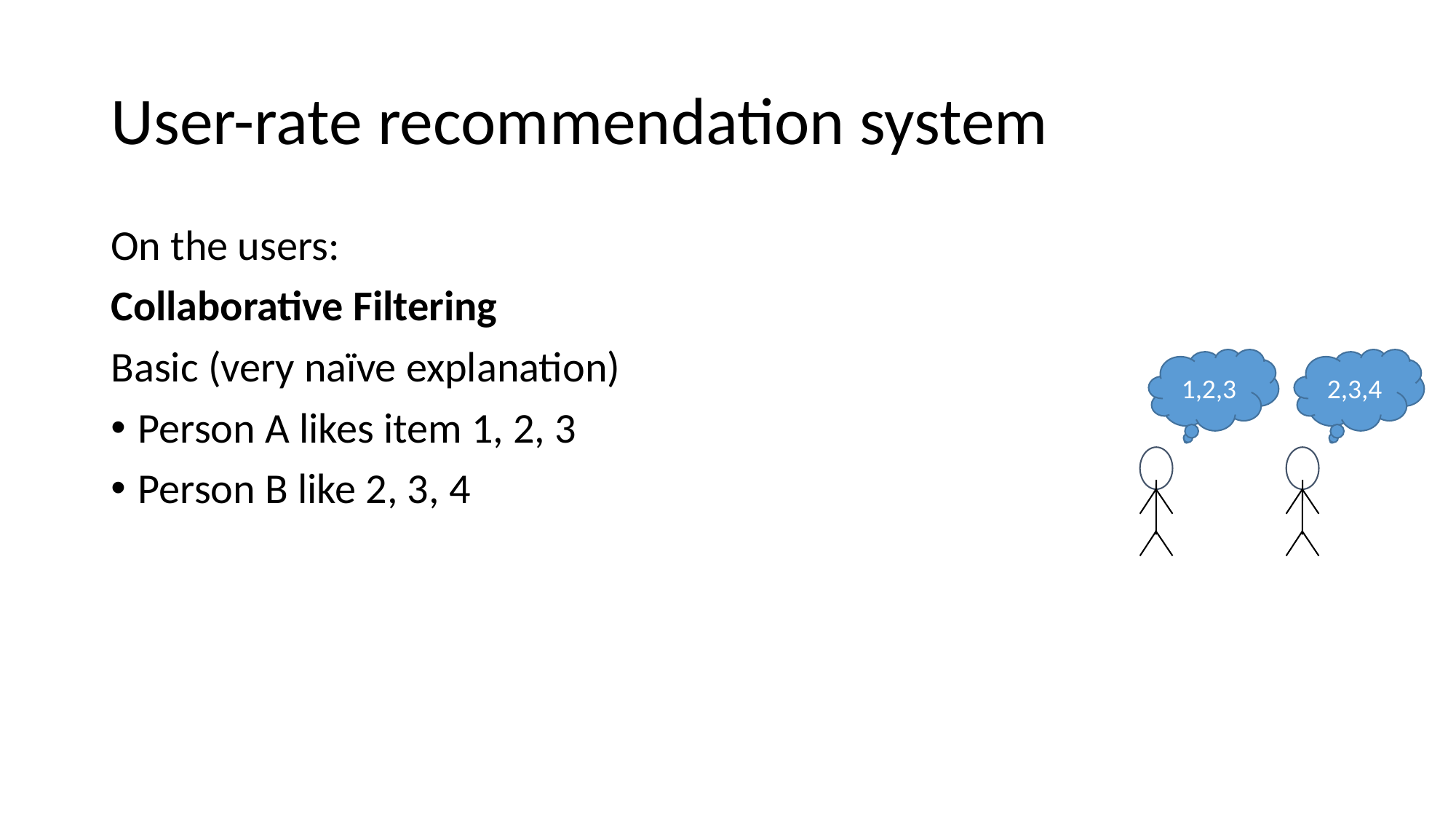

# User-rate recommendation system
On the users:
Collaborative Filtering
Basic (very naïve explanation)
Person A likes item 1, 2, 3
Person B like 2, 3, 4

1,2,3
2,3,4